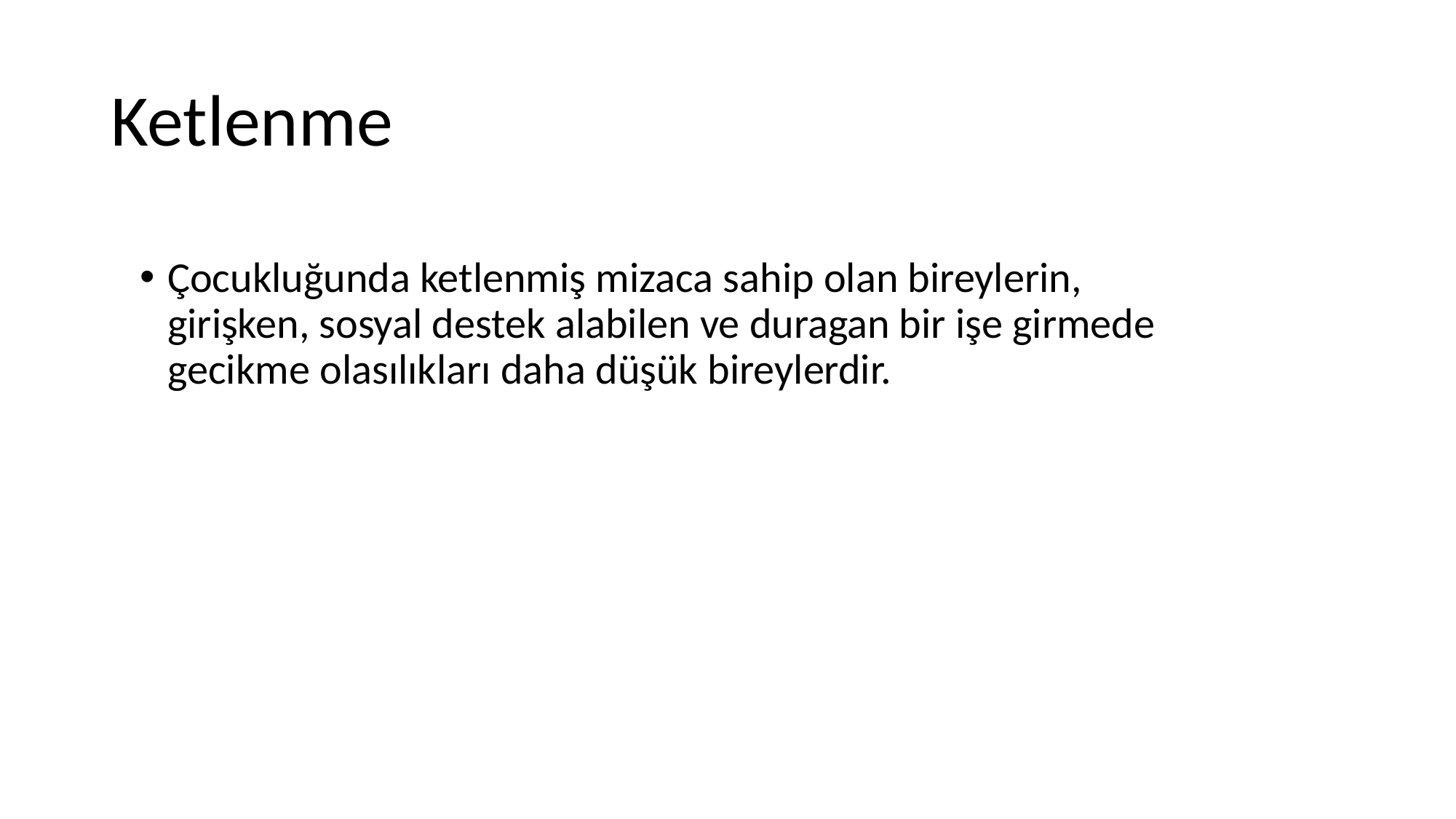

# Ketlenme
Çocukluğunda ketlenmiş mizaca sahip olan bireylerin, girişken, sosyal destek alabilen ve duragan bir işe girmede gecikme olasılıkları daha düşük bireylerdir.